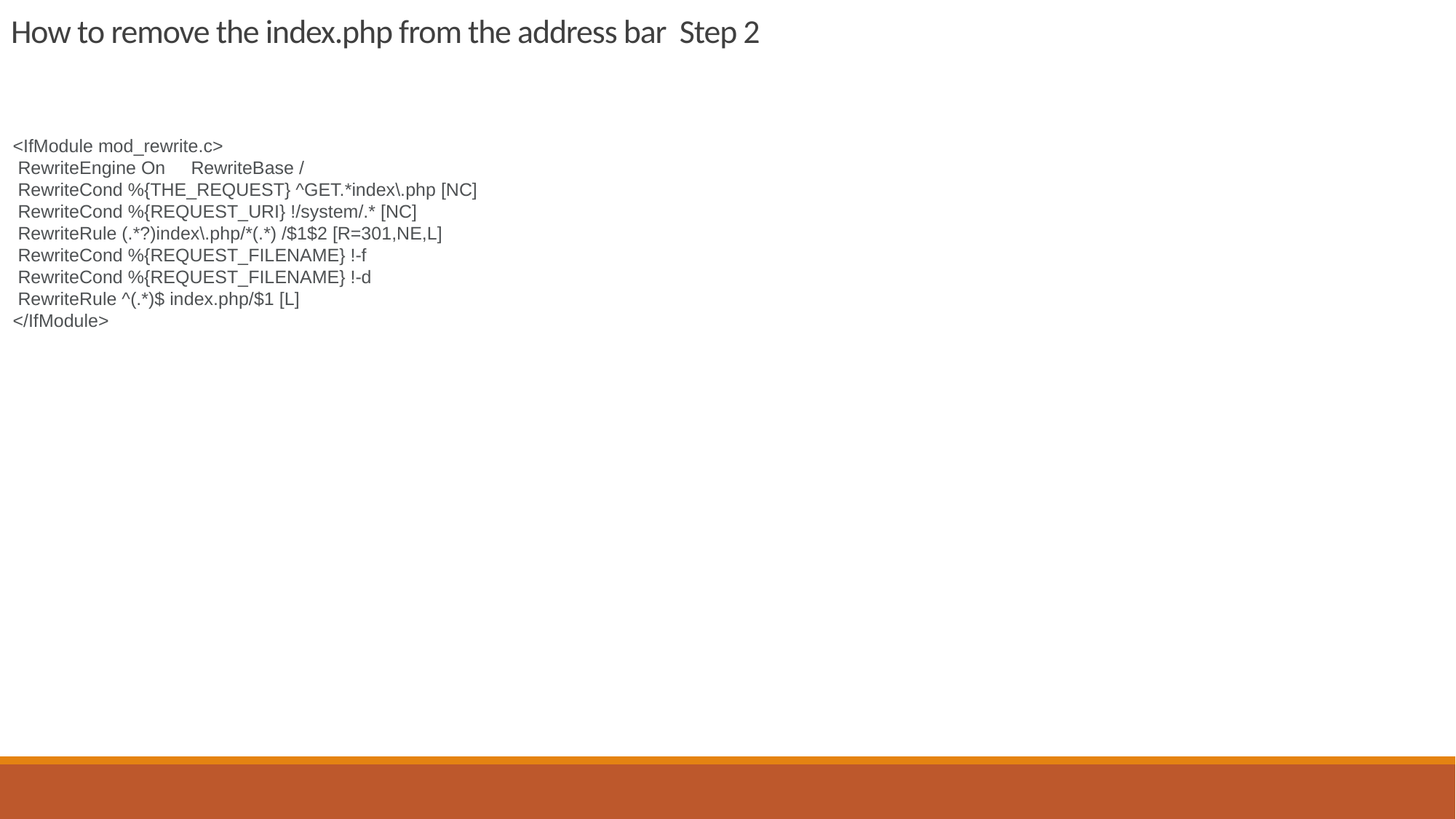

# How to remove the index.php from the address bar  Step 2
<IfModule mod_rewrite.c>
 RewriteEngine On     RewriteBase /
 RewriteCond %{THE_REQUEST} ^GET.*index\.php [NC]
 RewriteCond %{REQUEST_URI} !/system/.* [NC]
 RewriteRule (.*?)index\.php/*(.*) /$1$2 [R=301,NE,L]
 RewriteCond %{REQUEST_FILENAME} !-f
 RewriteCond %{REQUEST_FILENAME} !-d
 RewriteRule ^(.*)$ index.php/$1 [L]
</IfModule>